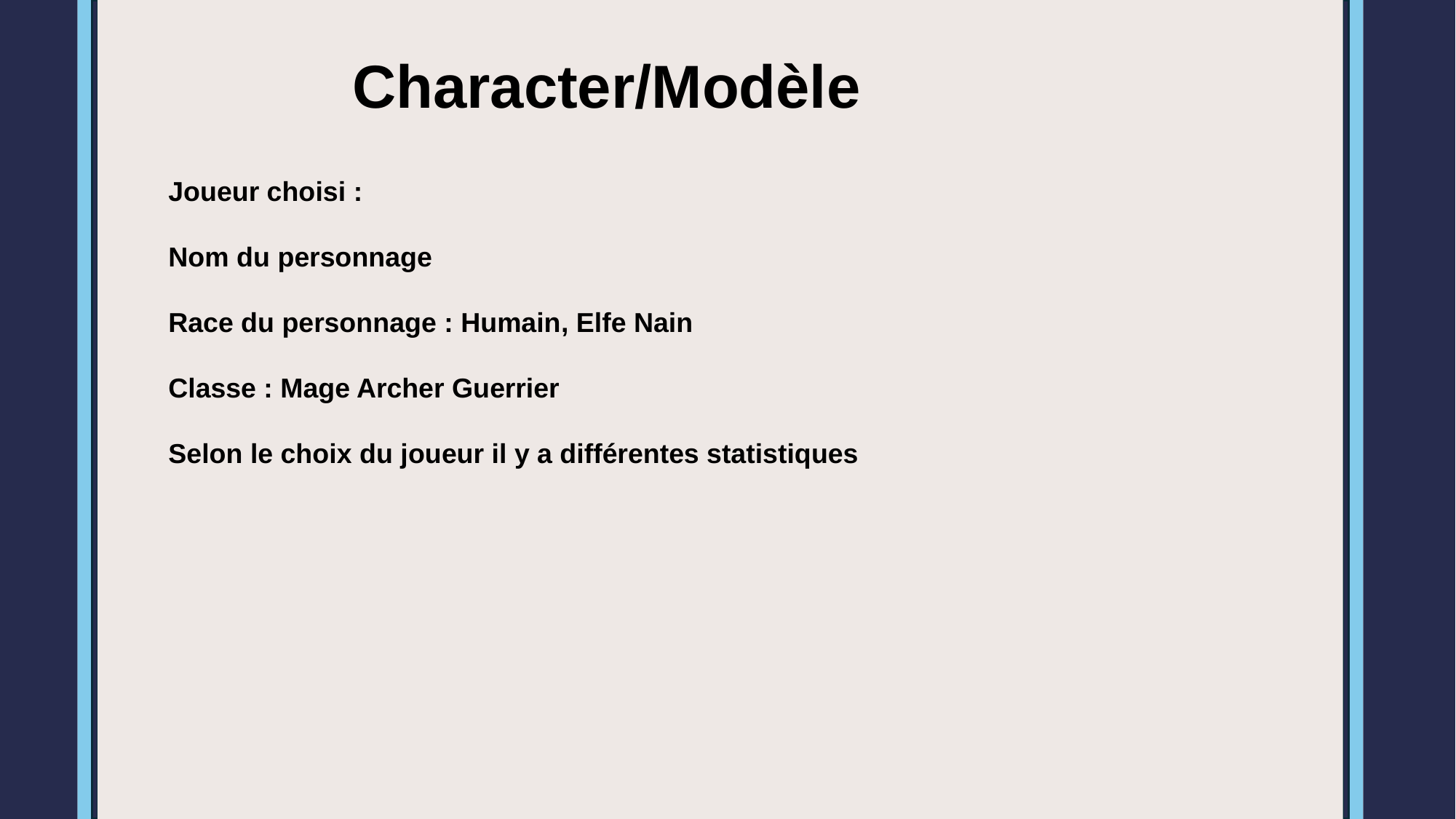

Character/Modèle
Joueur choisi :

Nom du personnage

Race du personnage : Humain, Elfe Nain

Classe : Mage Archer Guerrier

Selon le choix du joueur il y a différentes statistiques